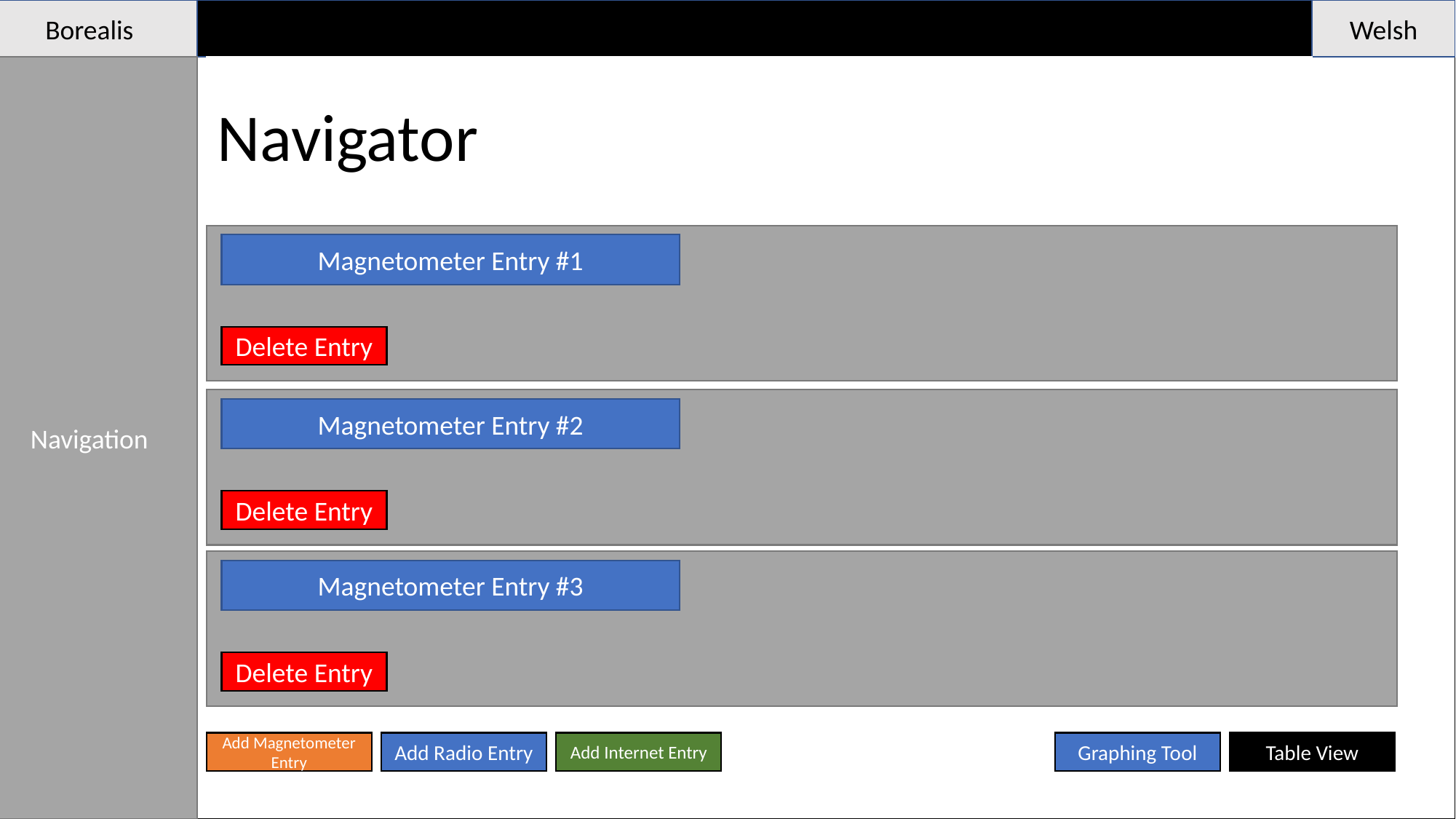

Borealis
Welsh
Navigation
Navigator

Magnetometer Entry #1
Delete Entry

Magnetometer Entry #2
Delete Entry

Magnetometer Entry #3
Delete Entry
Add Magnetometer Entry
Add Radio Entry
Add Internet Entry
Graphing Tool
Table View